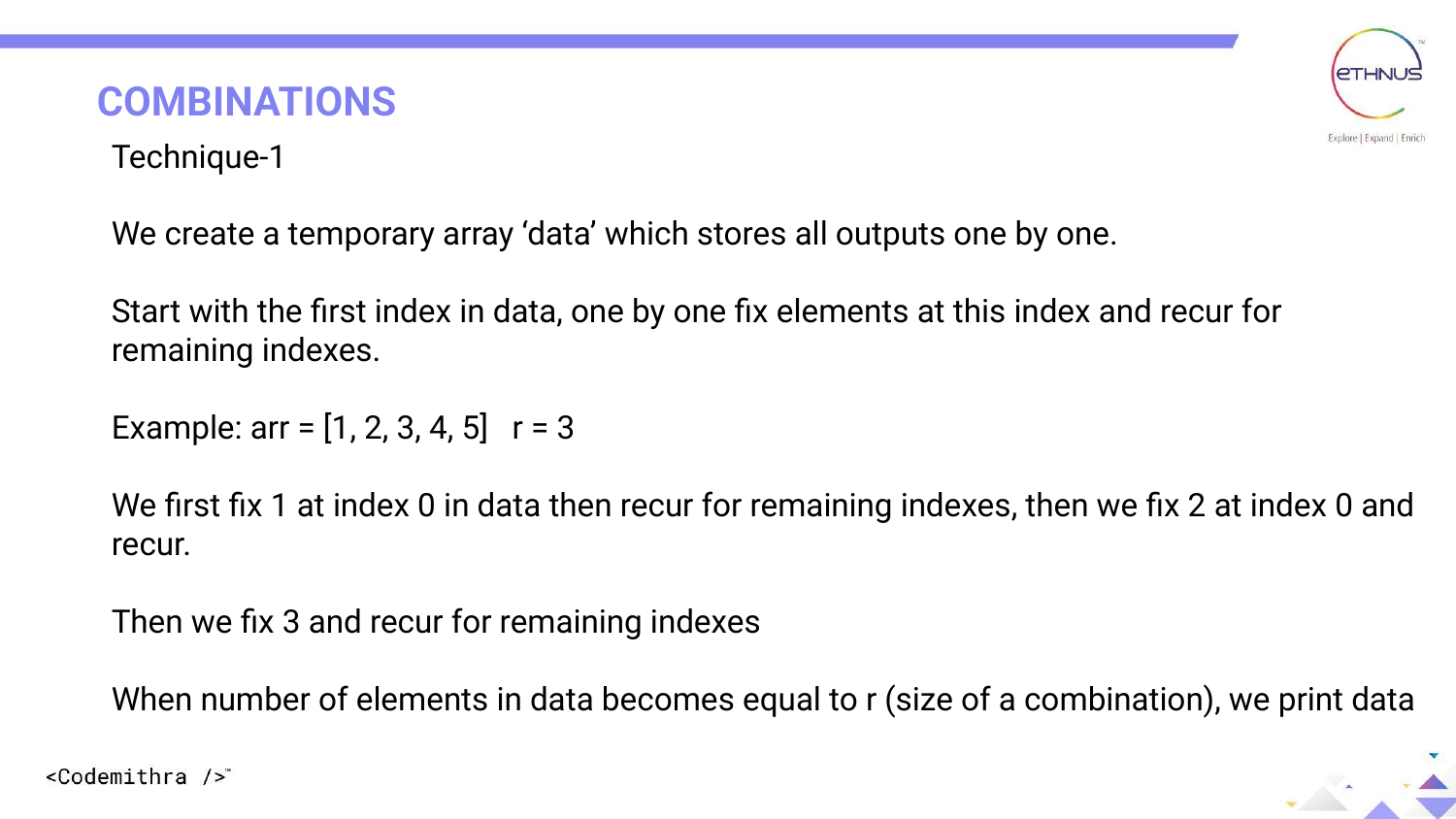

COMBINATIONS
Technique-1

We create a temporary array ‘data’ which stores all outputs one by one.

Start with the first index in data, one by one fix elements at this index and recur for
remaining indexes.

Example: arr = [1, 2, 3, 4, 5]   r = 3

We first fix 1 at index 0 in data then recur for remaining indexes, then we fix 2 at index 0 and recur.

Then we fix 3 and recur for remaining indexes

When number of elements in data becomes equal to r (size of a combination), we print data